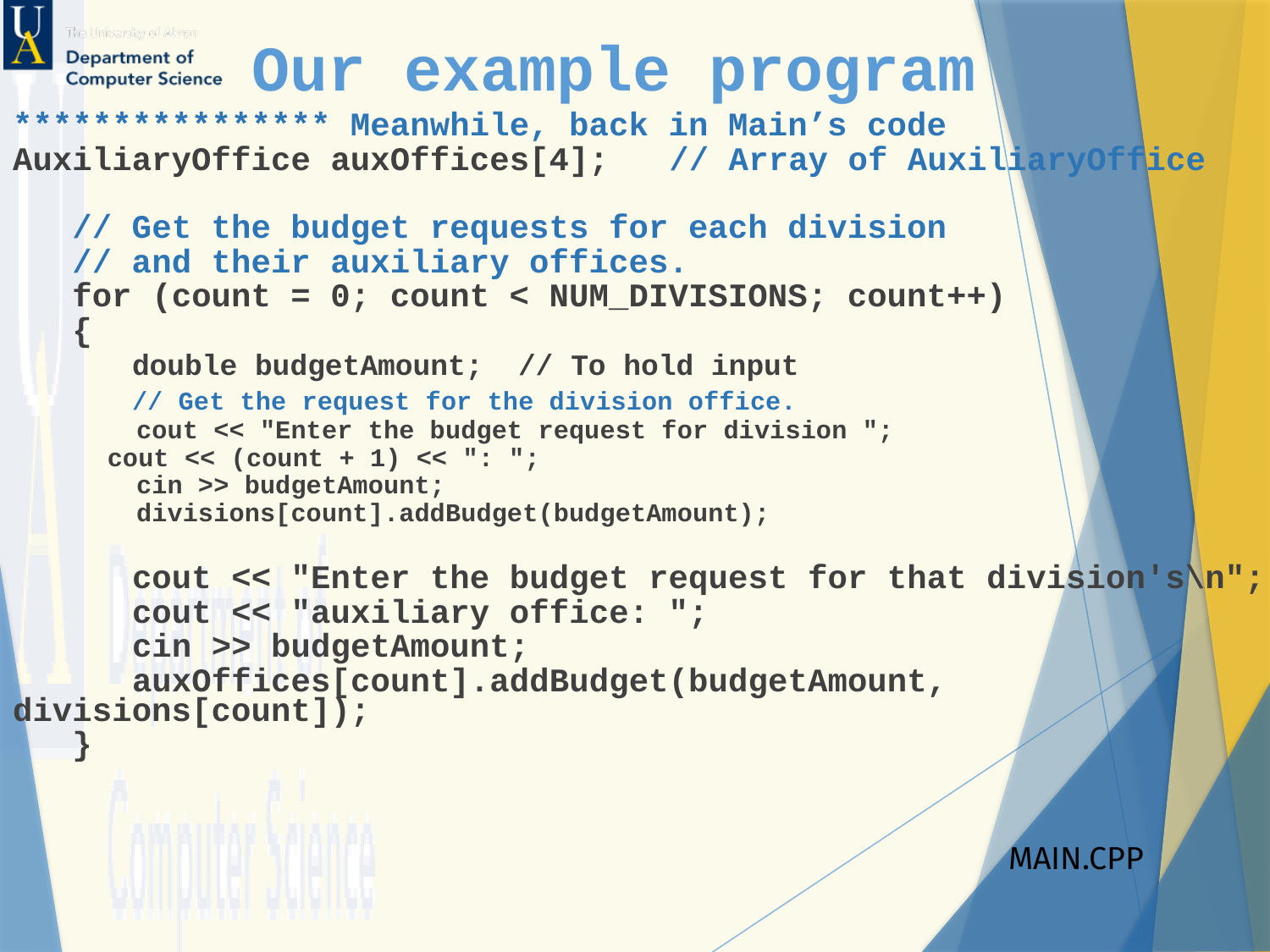

Our example program
**************** Meanwhile, back in Main’s code
AuxiliaryOffice auxOffices[4];   // Array of AuxiliaryOffice

   // Get the budget requests for each division
   // and their auxiliary offices.
   for (count = 0; count < NUM_DIVISIONS; count++)
   {
      double budgetAmount;  // To hold input
      // Get the request for the division office.
        cout << "Enter the budget request for division ";
  	    cout << (count + 1) << ": ";
        cin >> budgetAmount;
        divisions[count].addBudget(budgetAmount);

      cout << "Enter the budget request for that division's\n";
      cout << "auxiliary office: ";
      cin >> budgetAmount;
      auxOffices[count].addBudget(budgetAmount, divisions[count]);
   }

MAIN.CPP